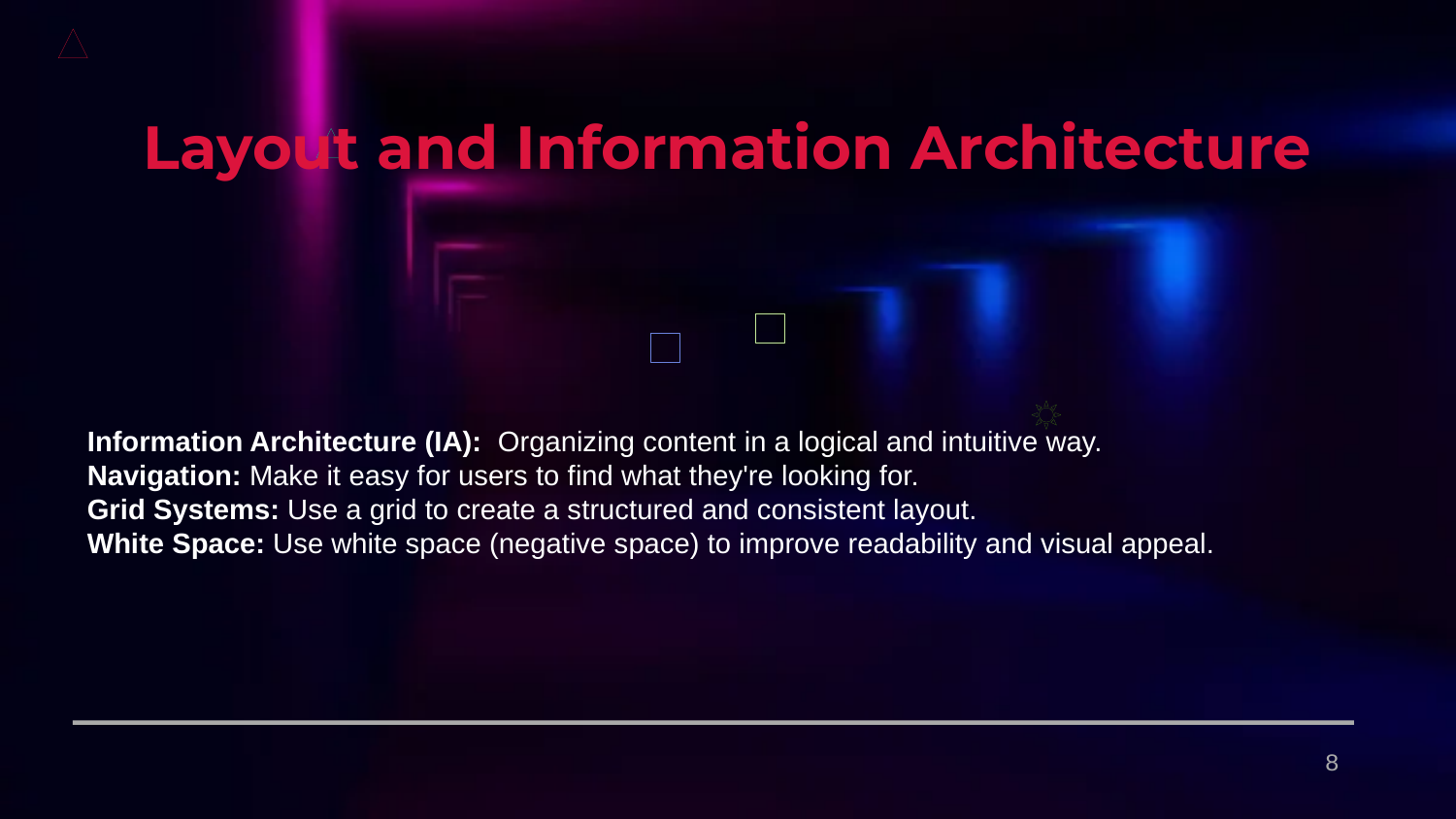

Layout and Information Architecture

Information Architecture (IA):  Organizing content in a logical and intuitive way.
Navigation: Make it easy for users to find what they're looking for.
Grid Systems: Use a grid to create a structured and consistent layout.
White Space: Use white space (negative space) to improve readability and visual appeal.

8